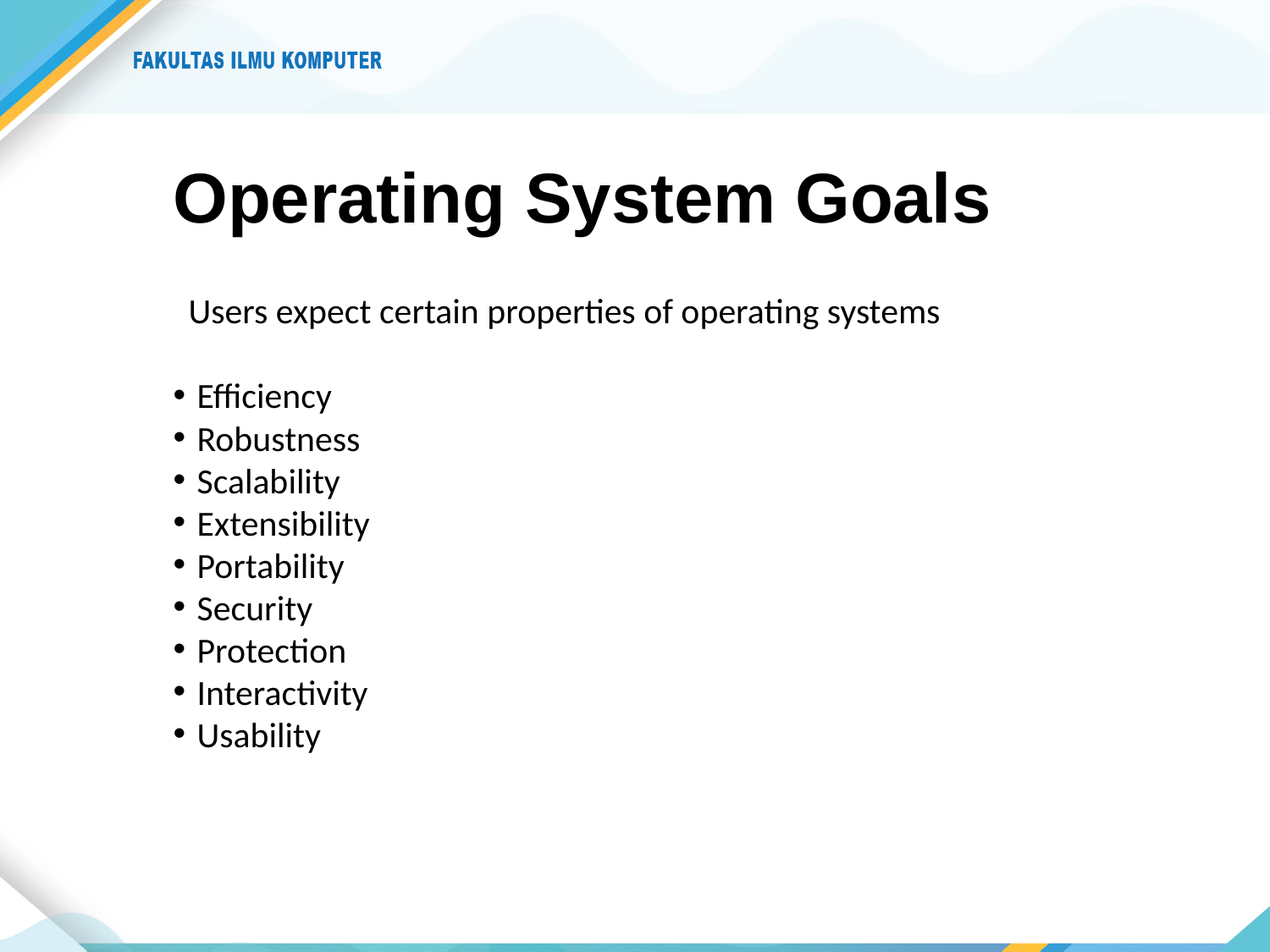

# Operating System Goals
Users expect certain properties of operating systems

Efficiency
Robustness
Scalability
Extensibility
Portability
Security
Protection
Interactivity
Usability